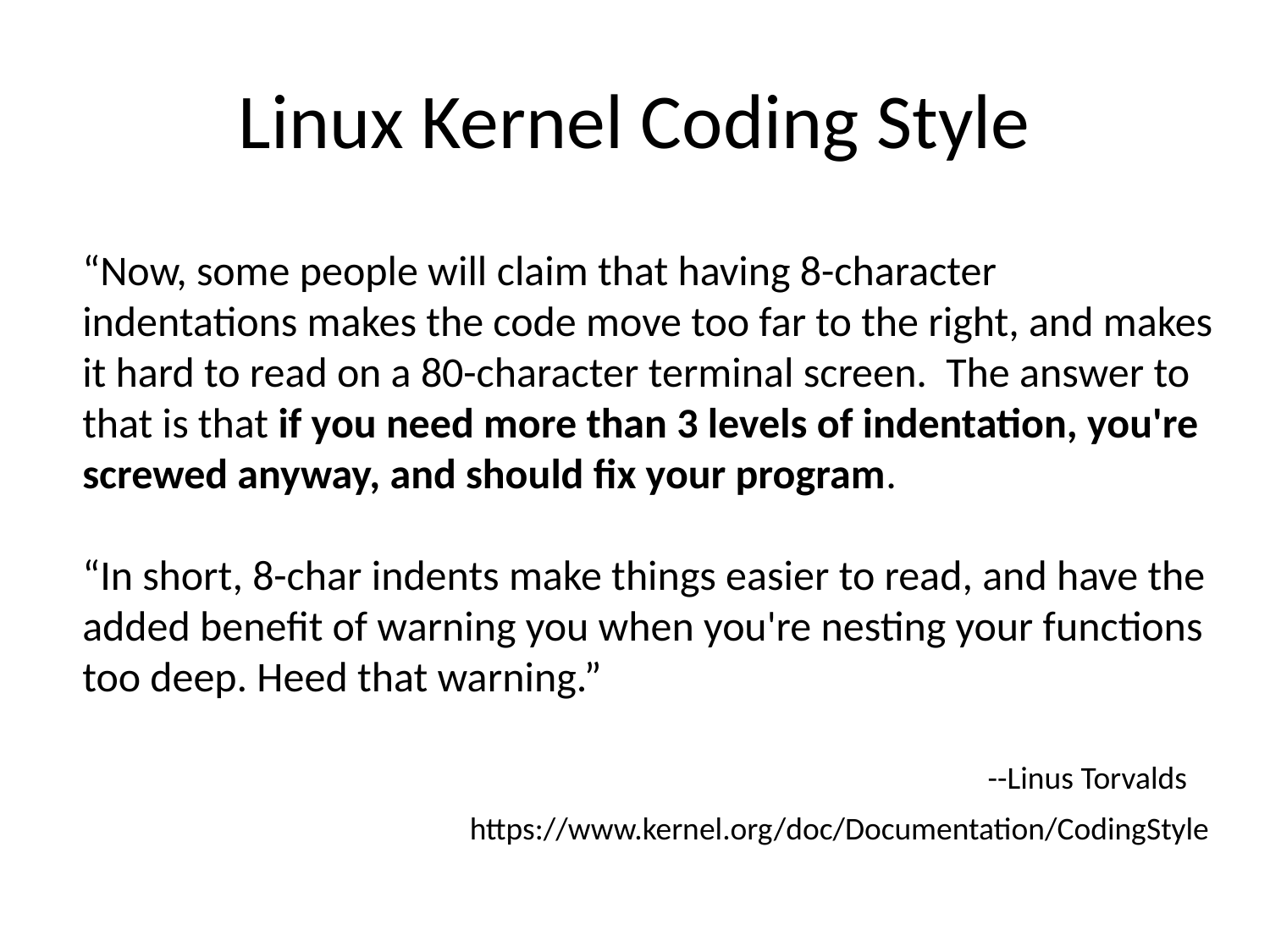

# Linux Kernel Coding Style
“Now, some people will claim that having 8-character indentations makes the code move too far to the right, and makes it hard to read on a 80-character terminal screen.  The answer to that is that if you need more than 3 levels of indentation, you're screwed anyway, and should fix your program.

“In short, 8-char indents make things easier to read, and have the added benefit of warning you when you're nesting your functions too deep. Heed that warning.”
--Linus Torvalds
https://www.kernel.org/doc/Documentation/CodingStyle